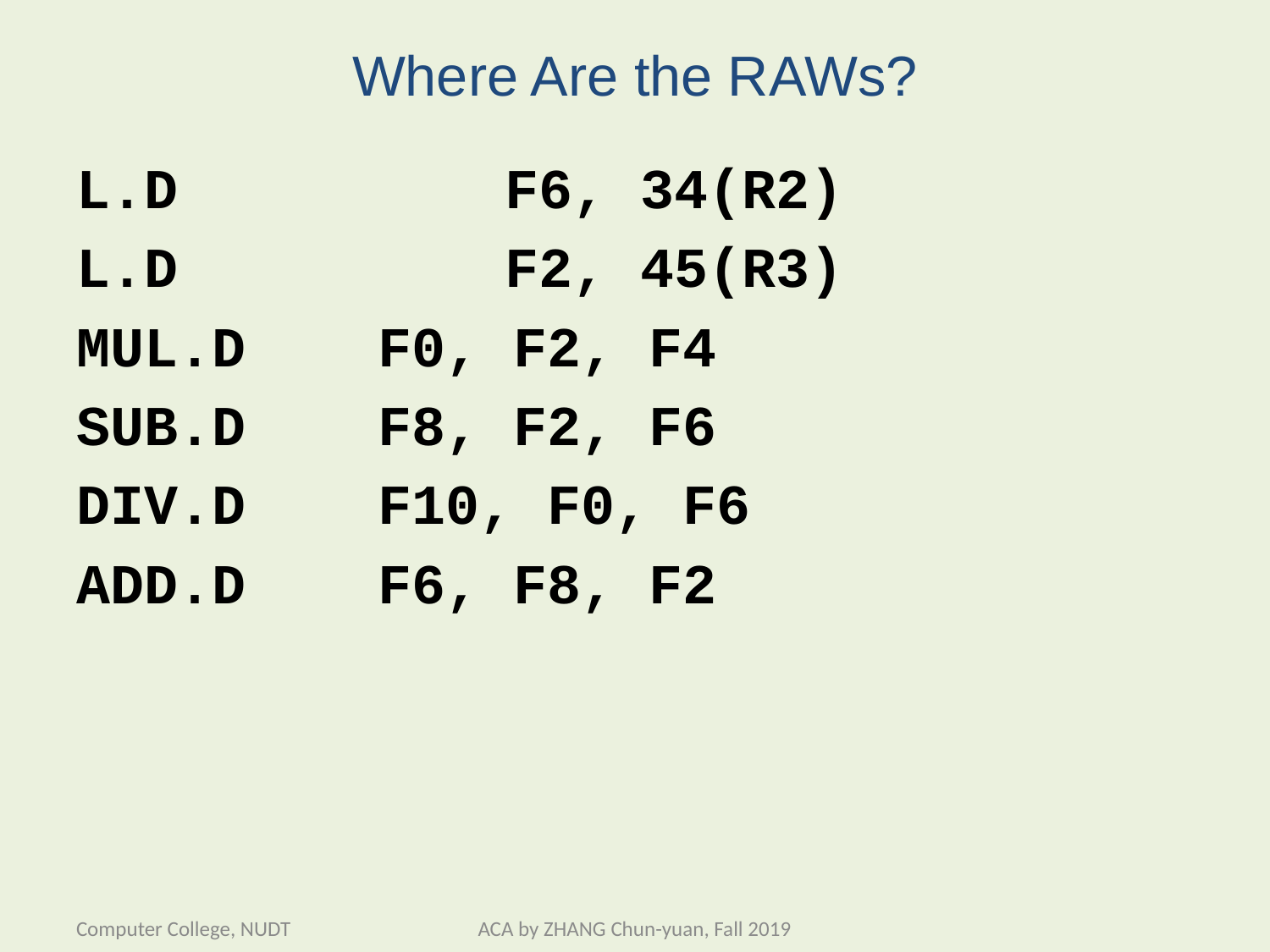

# Where Are the RAWs?
L.D			F6, 34(R2)
L.D			F2, 45(R3)
MUL.D		F0, F2, F4
SUB.D		F8, F2, F6
DIV.D		F10, F0, F6
ADD.D		F6, F8, F2
Computer College, NUDT
ACA by ZHANG Chun-yuan, Fall 2019
40